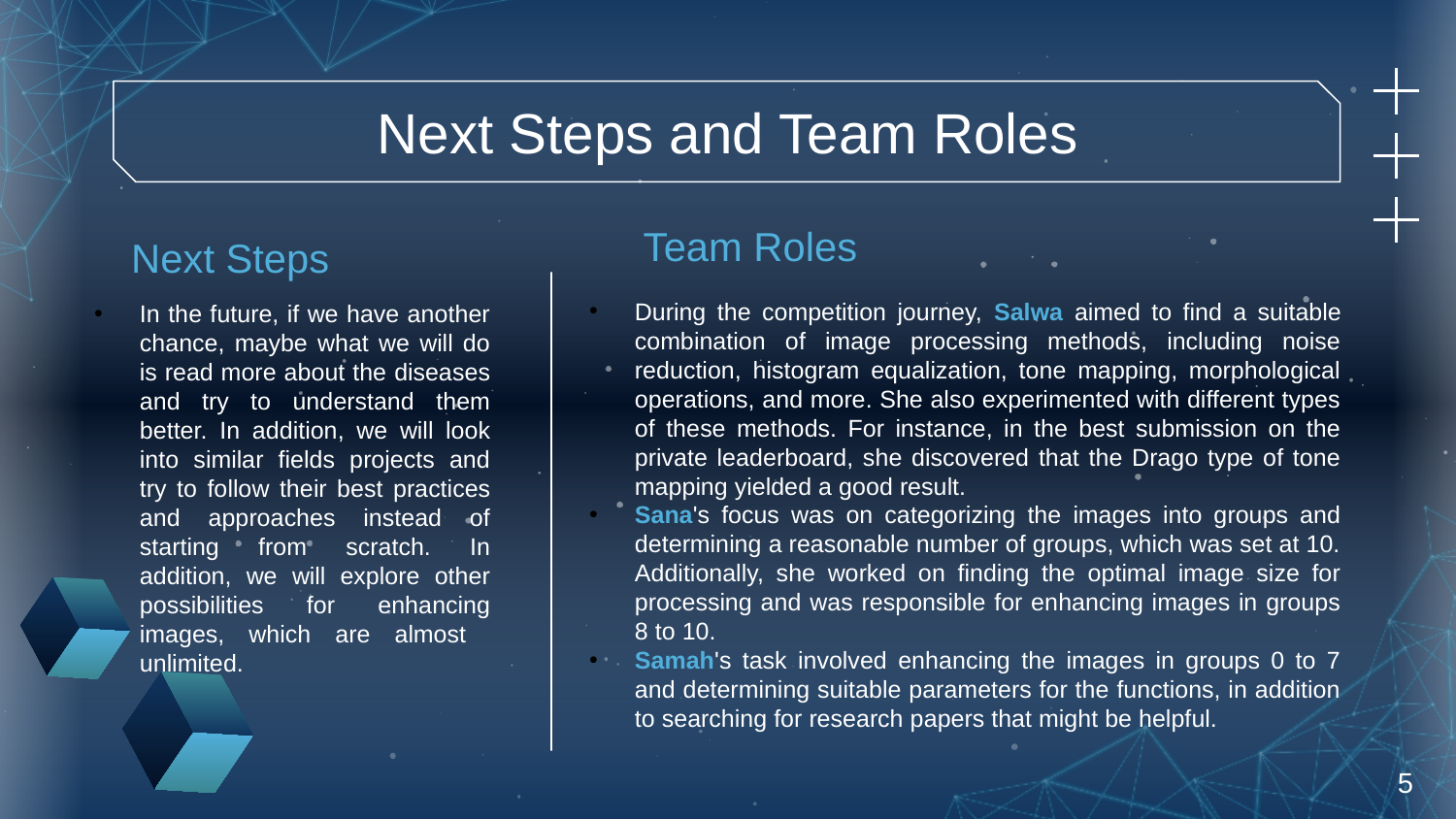

# Next Steps and Team Roles
Next Steps
Team Roles

During the competition journey, Salwa aimed to find a suitable combination of image processing methods, including noise reduction, histogram equalization, tone mapping, morphological operations, and more. She also experimented with different types of these methods. For instance, in the best submission on the private leaderboard, she discovered that the Drago type of tone mapping yielded a good result.
Sana's focus was on categorizing the images into groups and determining a reasonable number of groups, which was set at 10. Additionally, she worked on finding the optimal image size for processing and was responsible for enhancing images in groups 8 to 10.
Samah's task involved enhancing the images in groups 0 to 7 and determining suitable parameters for the functions, in addition to searching for research papers that might be helpful.
In the future, if we have another chance, maybe what we will do is read more about the diseases and try to understand them better. In addition, we will look into similar fields projects and try to follow their best practices and approaches instead of starting from scratch. In addition, we will explore other possibilities for enhancing images, which are almost  unlimited.

5